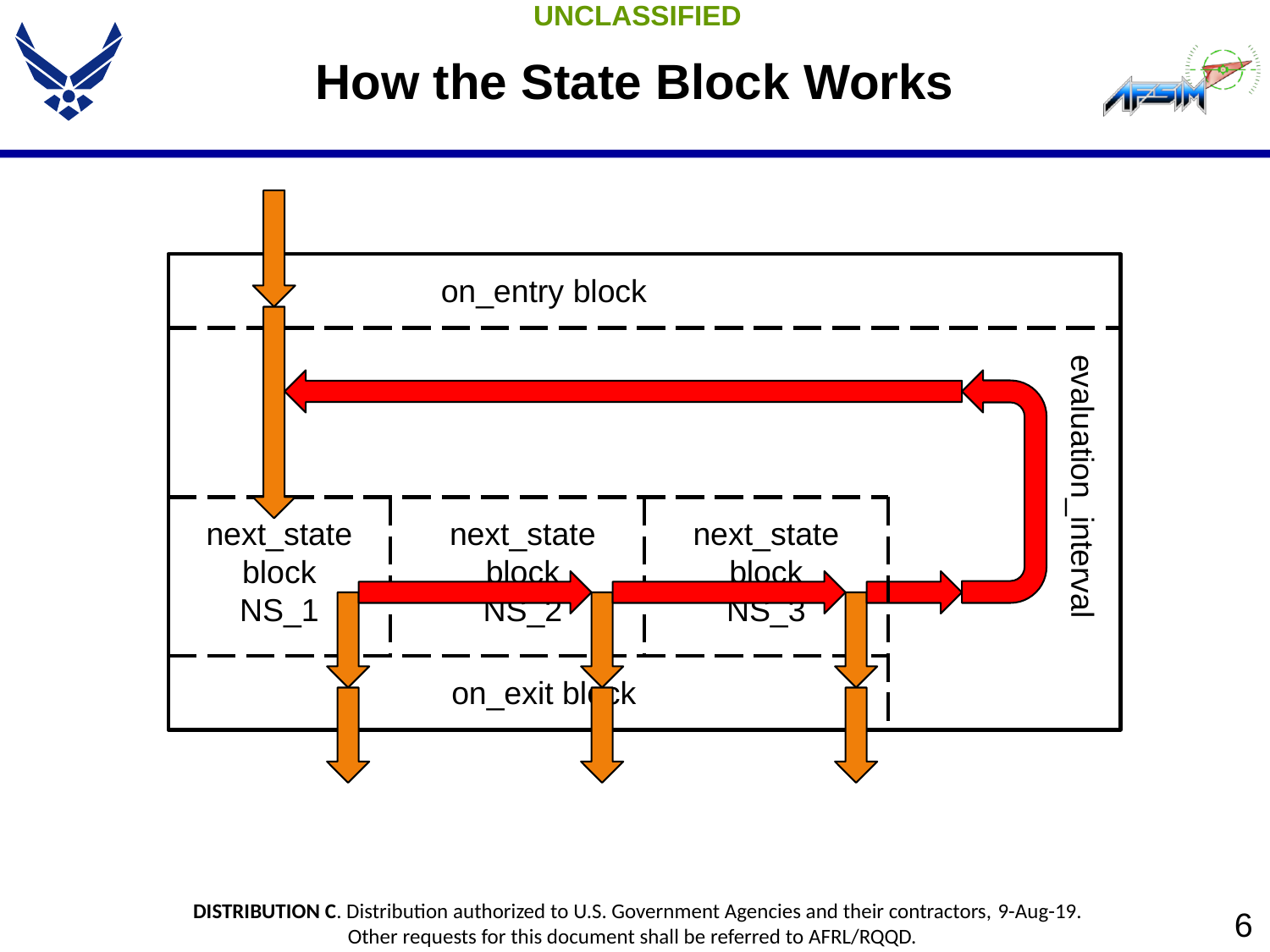

# How the State Block Works

on_entry block

evaluation_interval
next_state block
NS_1
next_state block
NS_2
next_state block
NS_3

on_exit block